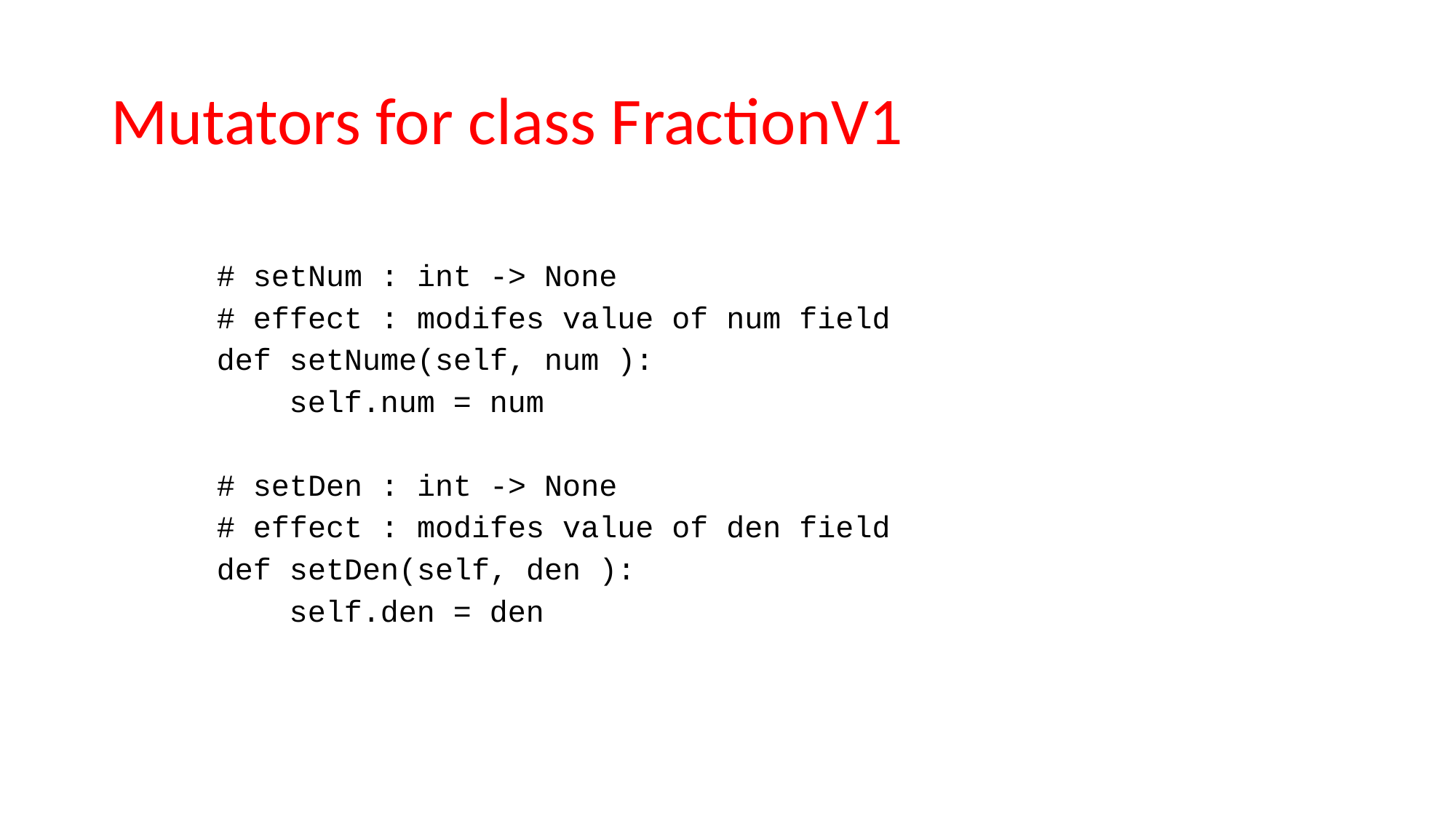

# Mutators for class FractionV1
# setNum : int -> None
# effect : modifes value of num field
def setNume(self, num ):
    self.num = num

# setDen : int -> None
# effect : modifes value of den field
def setDen(self, den ):
    self.den = den